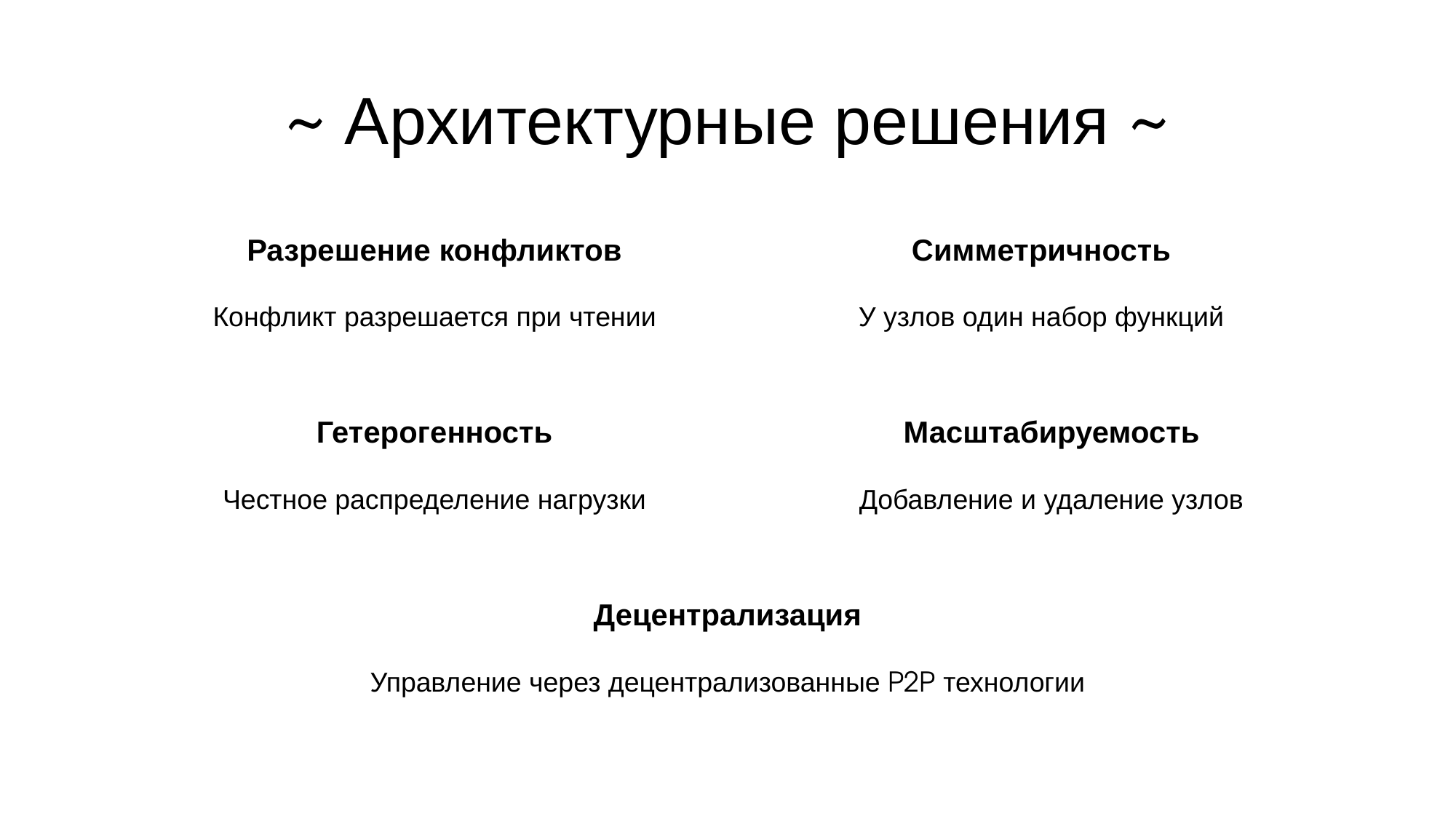

# ~ Архитектурные решения ~
Разрешение конфликтов

Конфликт разрешается при чтении
Симметричность

У узлов один набор функций
Масштабируемость

Добавление и удаление узлов
Гетерогенность

Честное распределение нагрузки
Децентрализация

Управление через децентрализованные P2P технологии